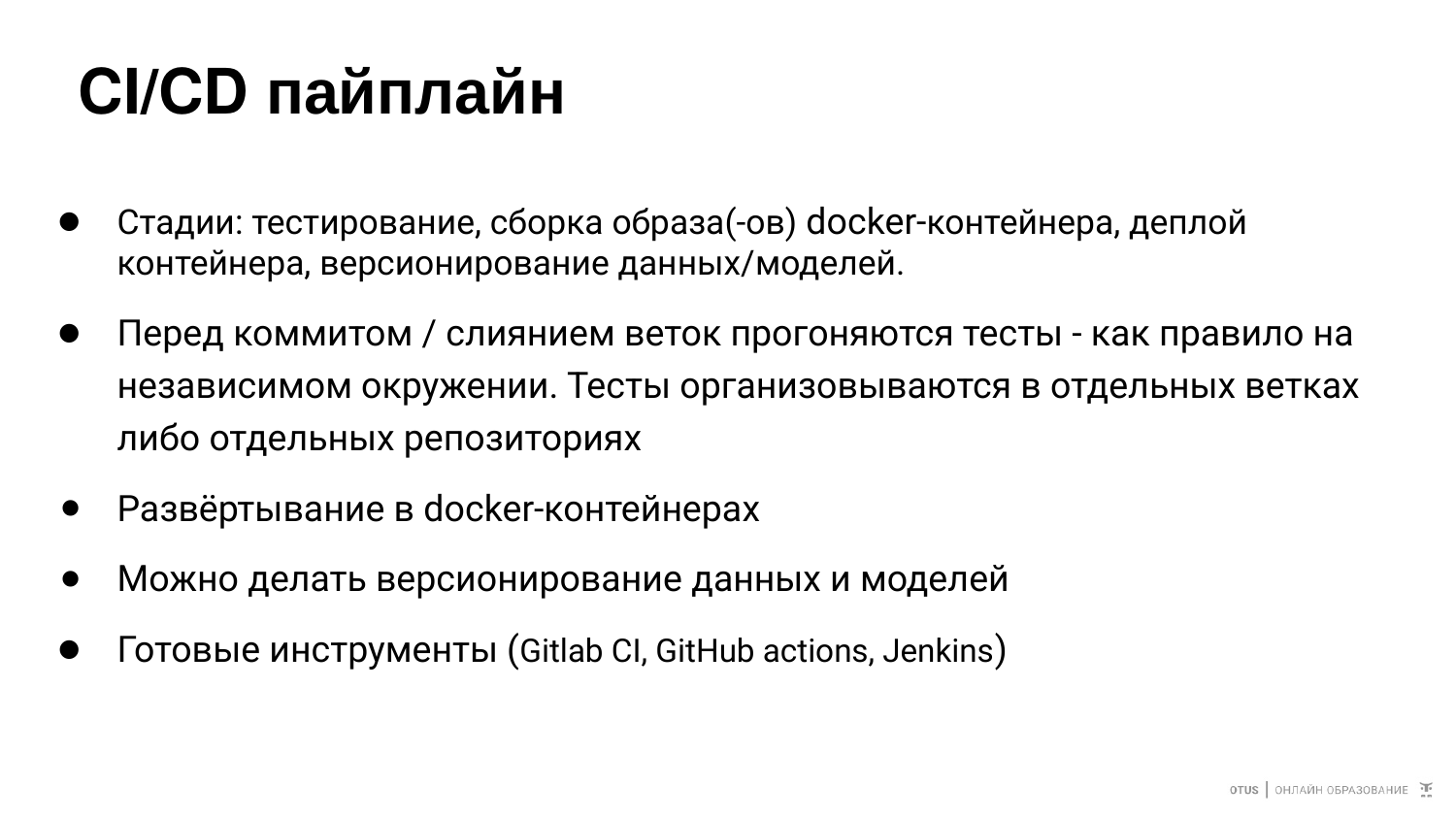

# CI/CD пайплайн

Стадии: тестирование, сборка образа(-ов) docker-контейнера, деплой контейнера, версионирование данных/моделей.
Перед коммитом / слиянием веток прогоняются тесты - как правило на независимом окружении. Тесты организовываются в отдельных ветках либо отдельных репозиториях
Развёртывание в docker-контейнерах
Можно делать версионирование данных и моделей
Готовые инструменты (Gitlab CI, GitHub actions, Jenkins)